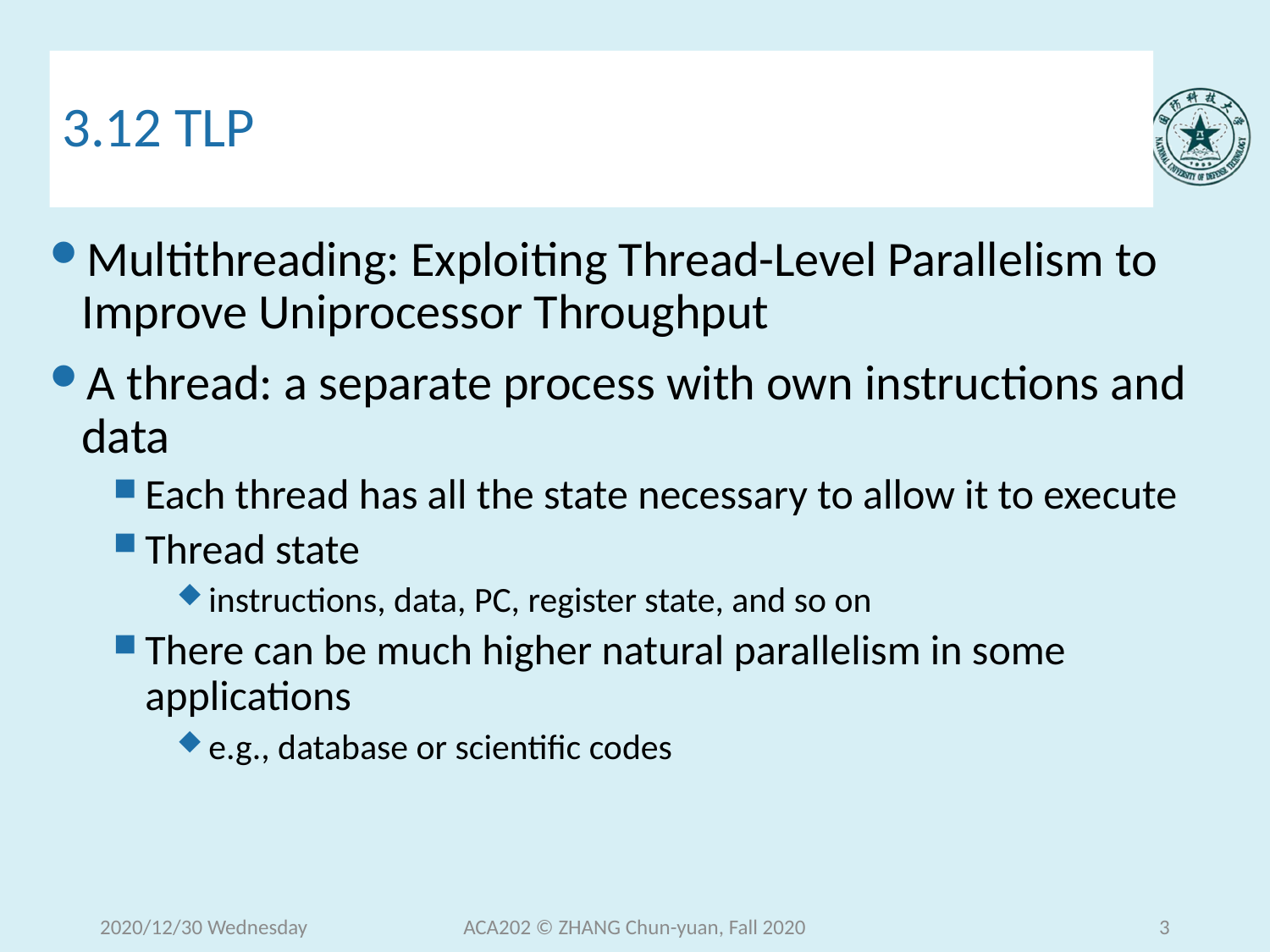

# 3.12 TLP
Multithreading: Exploiting Thread-Level Parallelism to Improve Uniprocessor Throughput
A thread: a separate process with own instructions and data
Each thread has all the state necessary to allow it to execute
Thread state
instructions, data, PC, register state, and so on
There can be much higher natural parallelism in some applications
e.g., database or scientific codes
2020/12/30 Wednesday
ACA202 © ZHANG Chun-yuan, Fall 2020
3